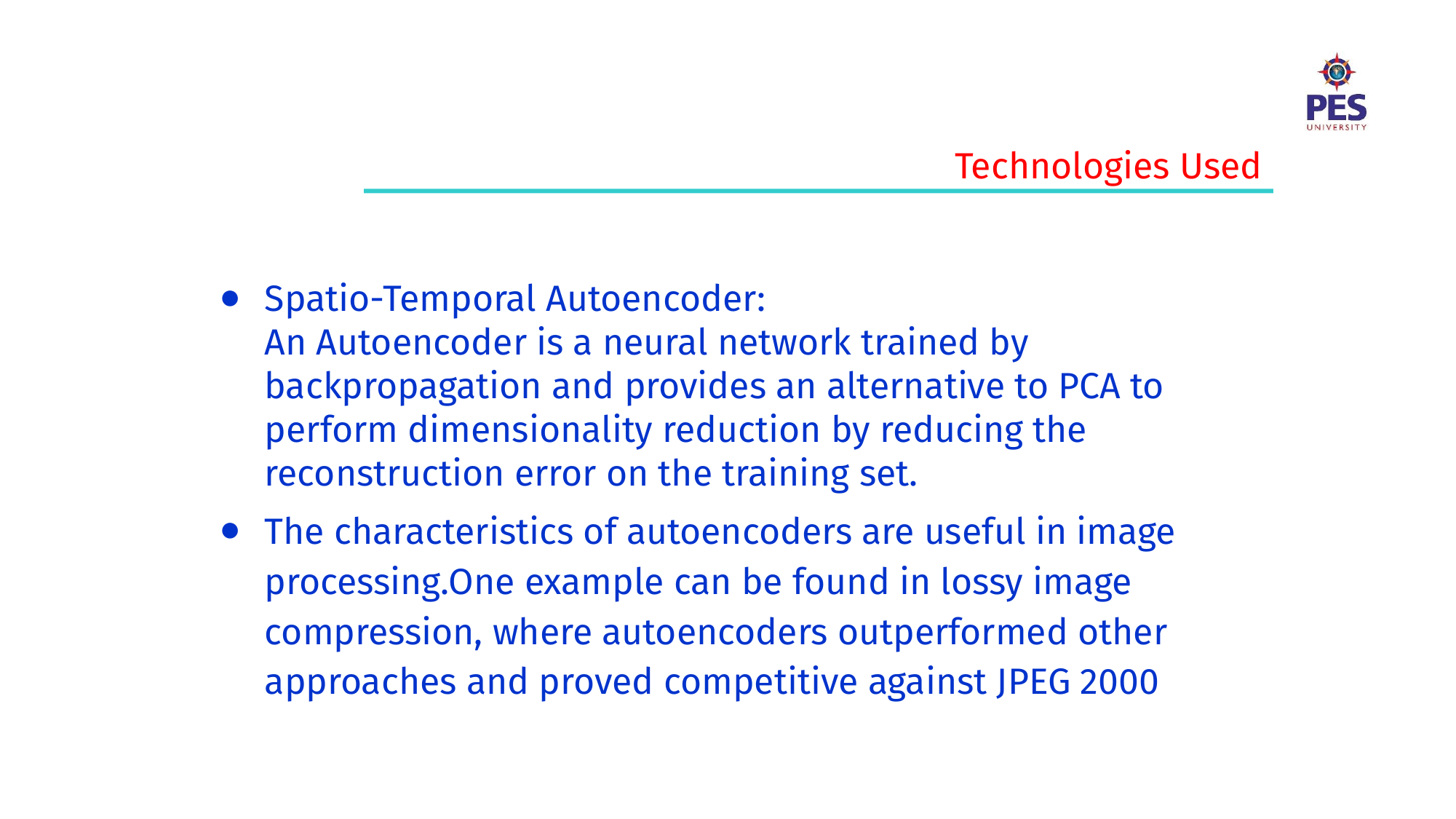

Technologies Used

Spatio-Temporal Autoencoder:
An Autoencoder is a neural network trained by backpropagation and provides an alternative to PCA to perform dimensionality reduction by reducing the reconstruction error on the training set.
The characteristics of autoencoders are useful in image processing.One example can be found in lossy image compression, where autoencoders outperformed other approaches and proved competitive against JPEG 2000